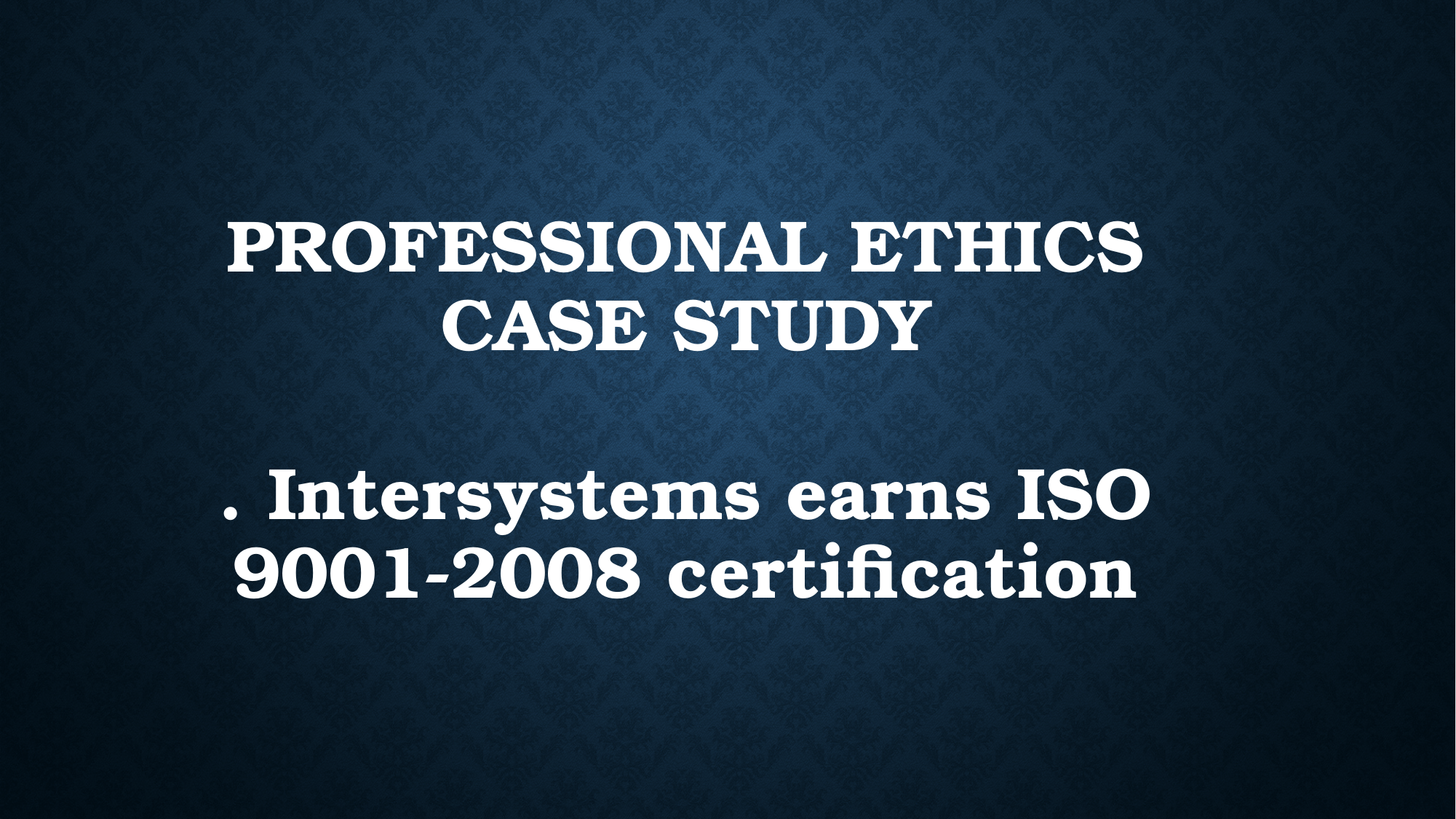

# Professional Ethics Case Study
. Intersystems earns ISO 9001-2008 certification